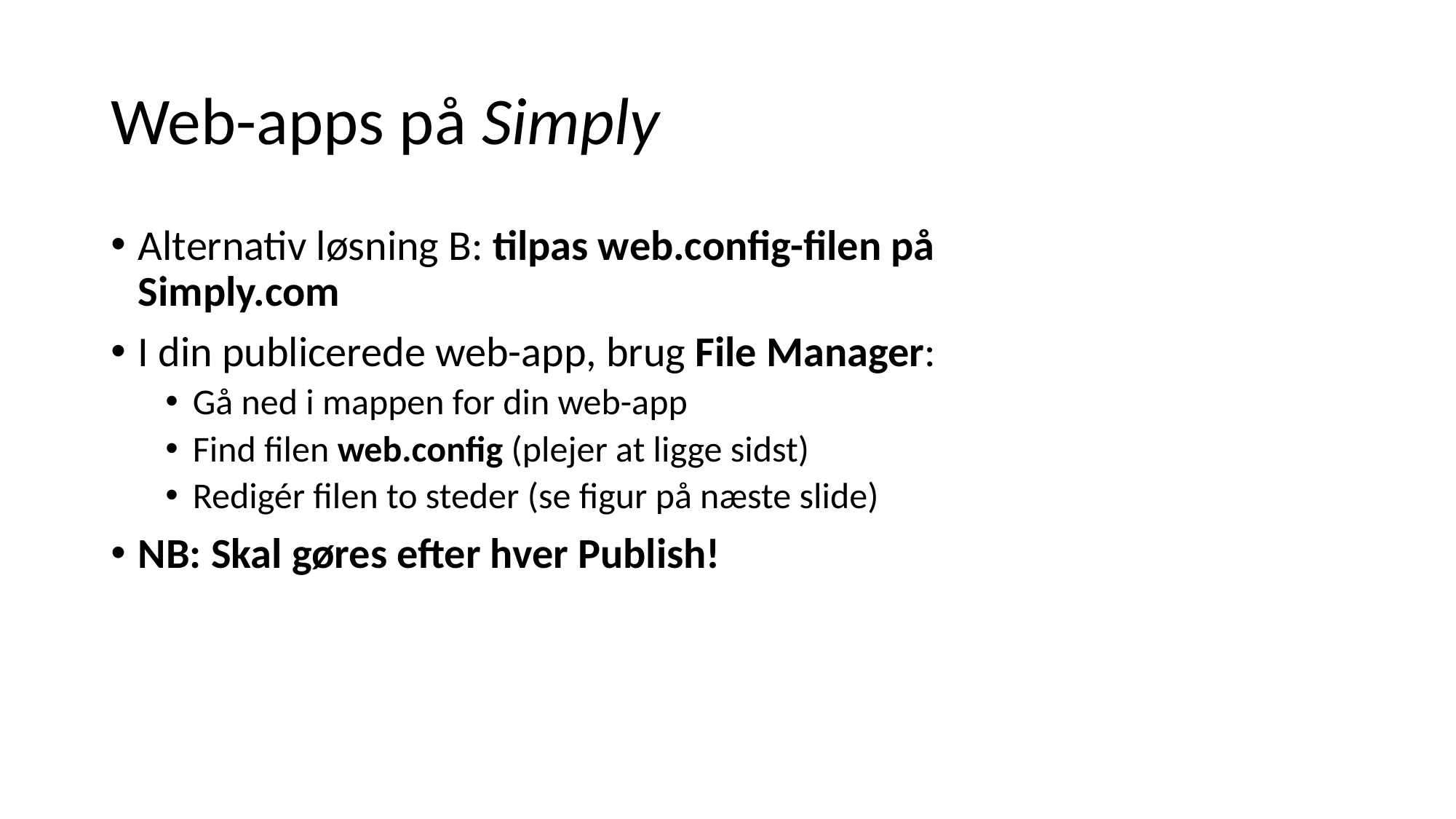

# Web-apps på Simply
Alternativ løsning B: tilpas web.config-filen på Simply.com
I din publicerede web-app, brug File Manager:
Gå ned i mappen for din web-app
Find filen web.config (plejer at ligge sidst)
Redigér filen to steder (se figur på næste slide)
NB: Skal gøres efter hver Publish!